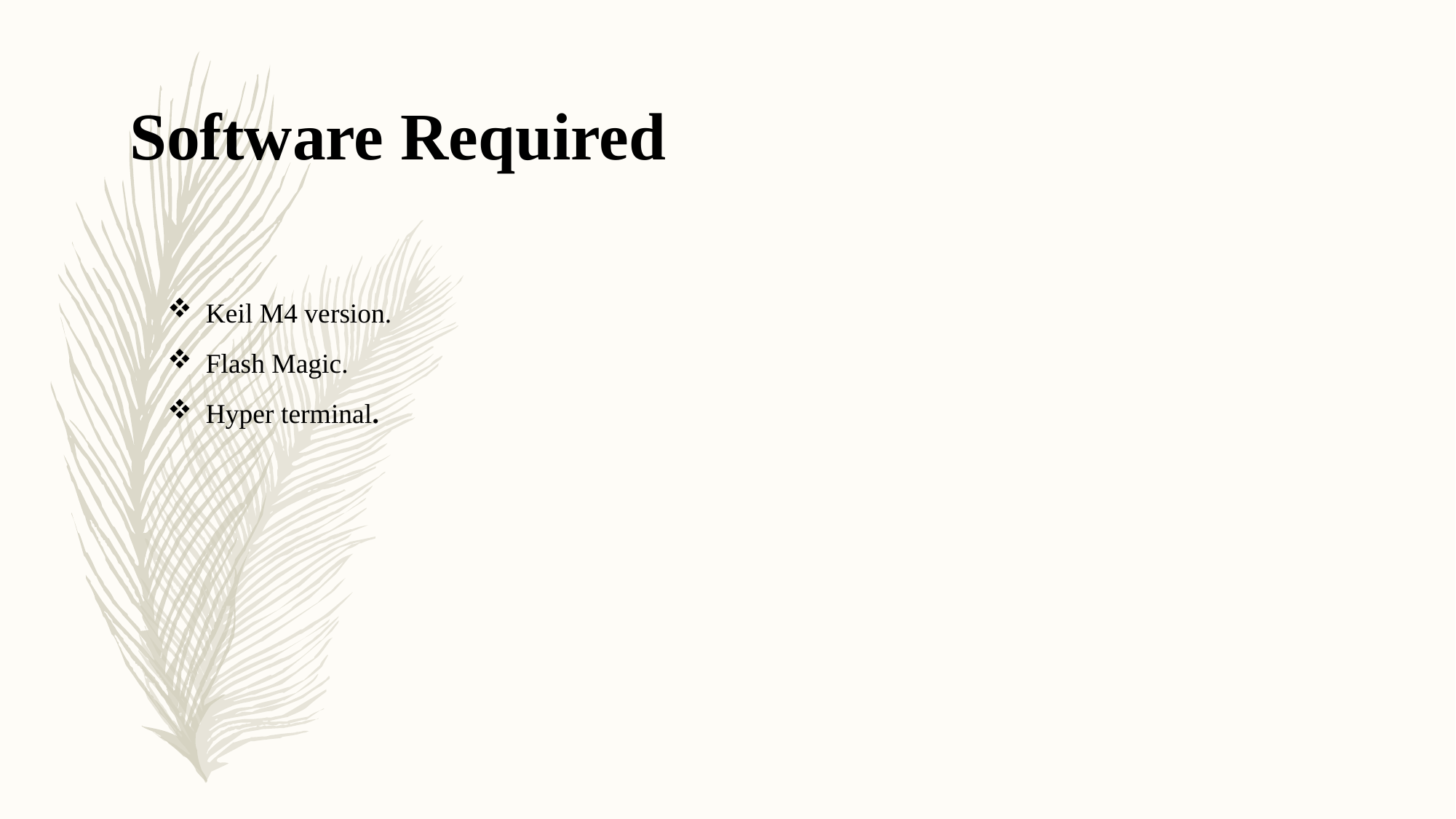

# Software Required
Keil M4 version.
Flash Magic.
Hyper terminal.